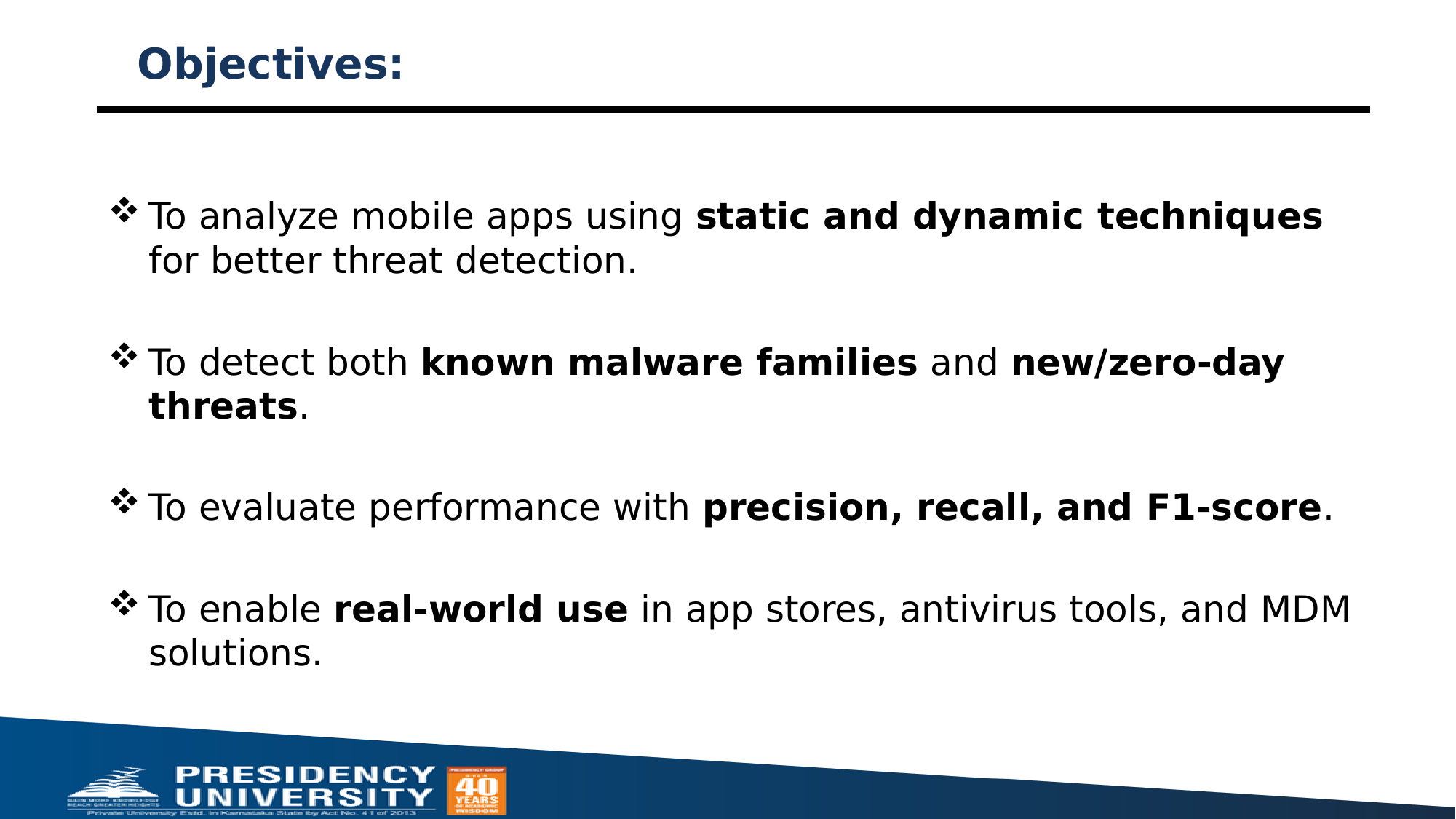

# Objectives:

To analyze mobile apps using static and dynamic techniques for better threat detection.

To detect both known malware families and new/zero-day threats.

To evaluate performance with precision, recall, and F1-score.

To enable real-world use in app stores, antivirus tools, and MDM solutions.